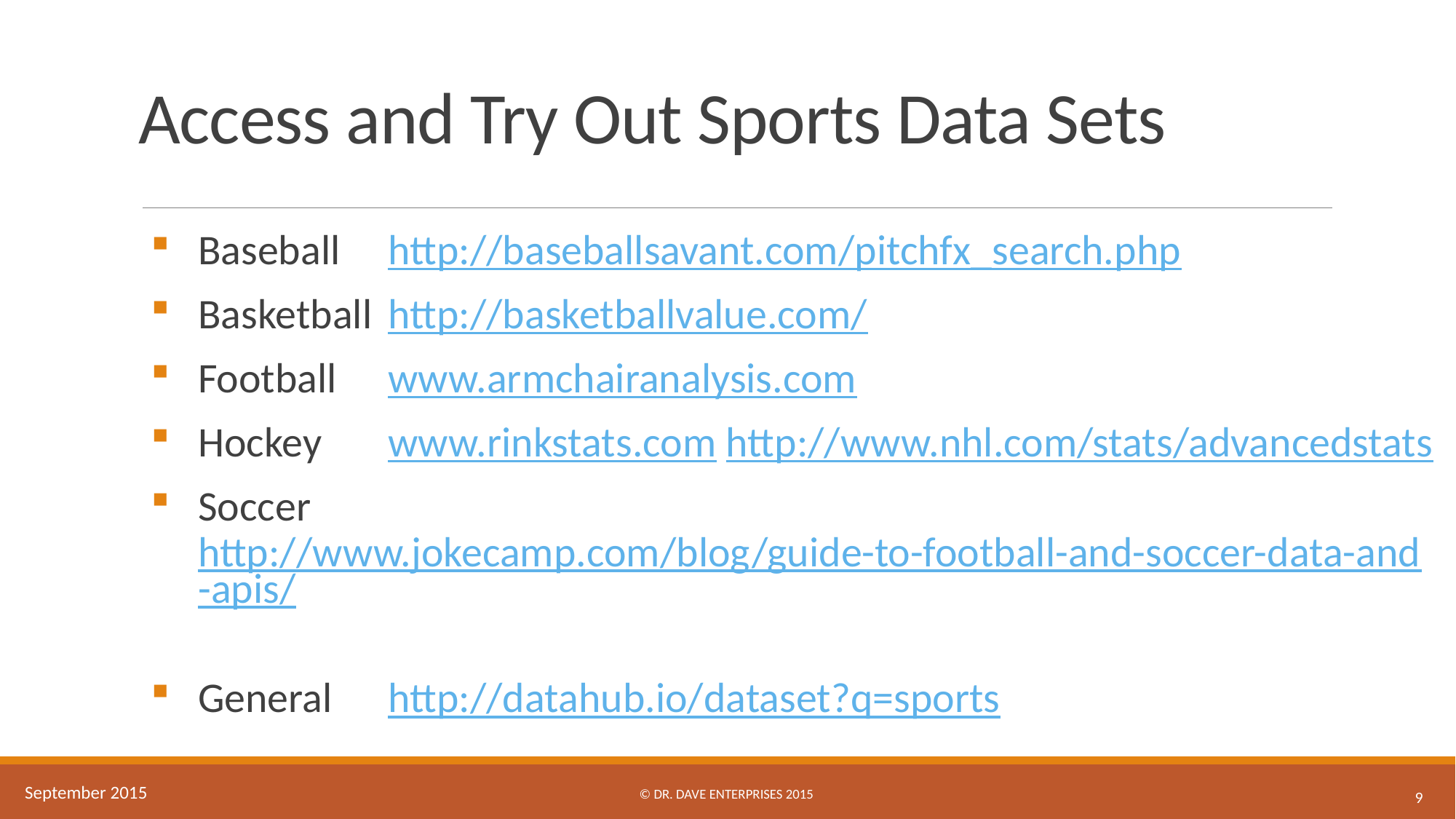

# Access and Try Out Sports Data Sets
Baseball  	http://baseballsavant.com/pitchfx_search.php
Basketball	http://basketballvalue.com/
Football		www.armchairanalysis.com
Hockey		www.rinkstats.com http://www.nhl.com/stats/advancedstats
Soccer 		http://www.jokecamp.com/blog/guide-to-football-and-soccer-data-and-apis/
General		http://datahub.io/dataset?q=sports
© Dr. Dave Enterprises 2015
September 2015
9